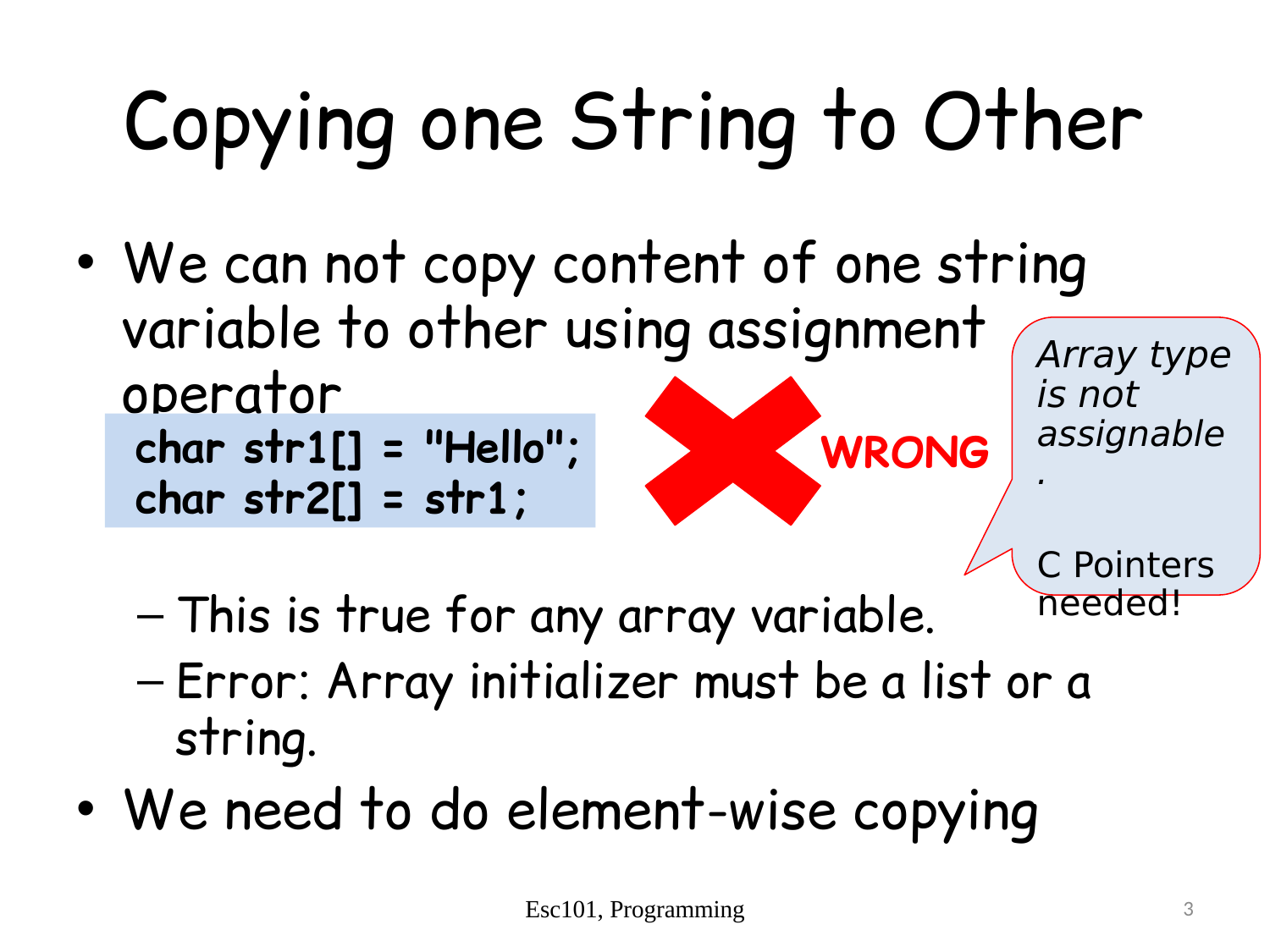

# Copying one String to Other
We can not copy content of one string variable to other using assignment operator

This is true for any array variable.
Error: Array initializer must be a list or a string.
We need to do element-wise copying

Array type is not assignable.

C Pointers needed!

WRONG
 char str1[] = "Hello";
 char str2[] = str1;
3
Esc101, Programming